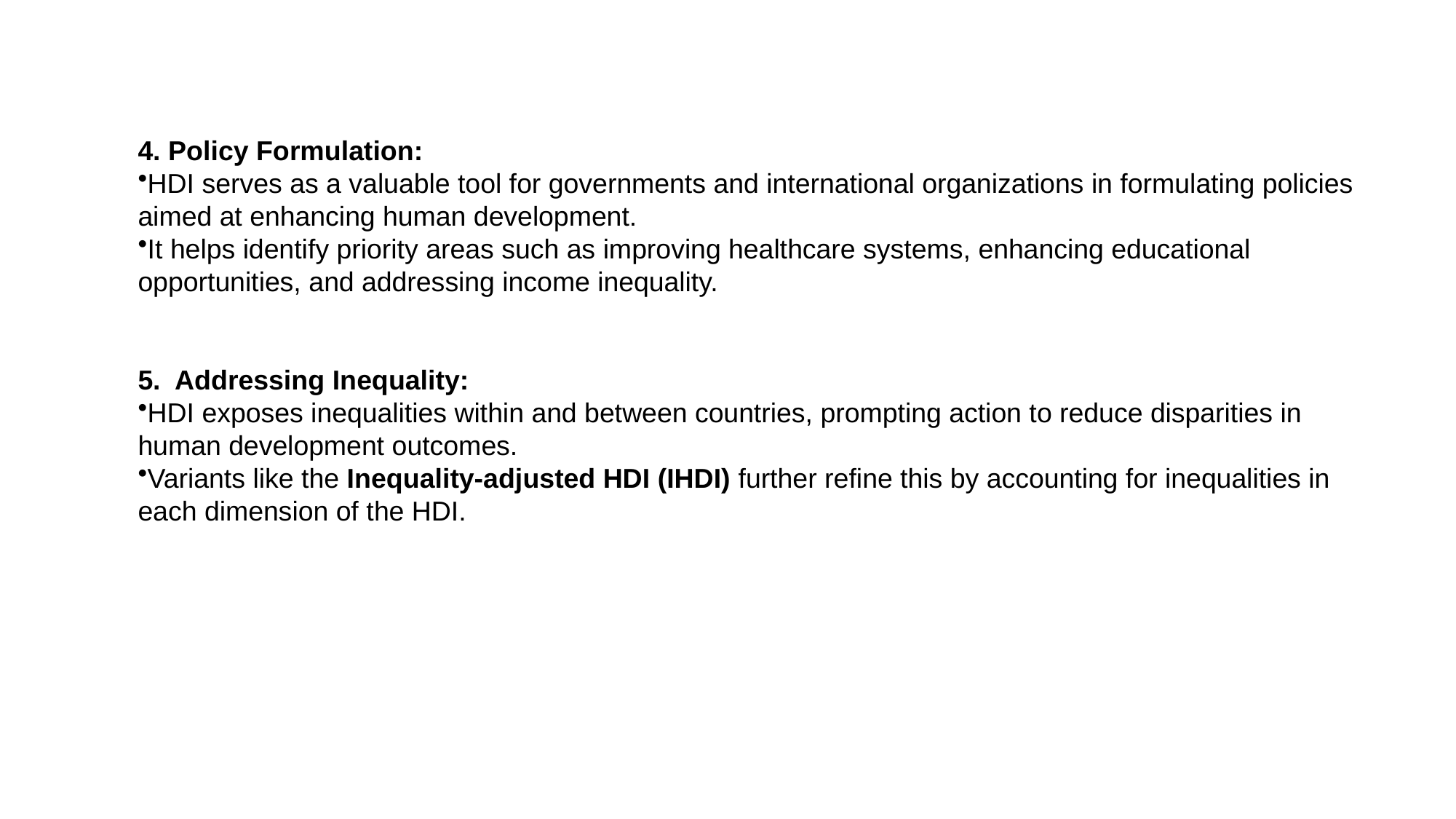

4. Policy Formulation:
HDI serves as a valuable tool for governments and international organizations in formulating policies aimed at enhancing human development.
It helps identify priority areas such as improving healthcare systems, enhancing educational opportunities, and addressing income inequality.

5.  Addressing Inequality:
HDI exposes inequalities within and between countries, prompting action to reduce disparities in human development outcomes.
Variants like the Inequality-adjusted HDI (IHDI) further refine this by accounting for inequalities in each dimension of the HDI.